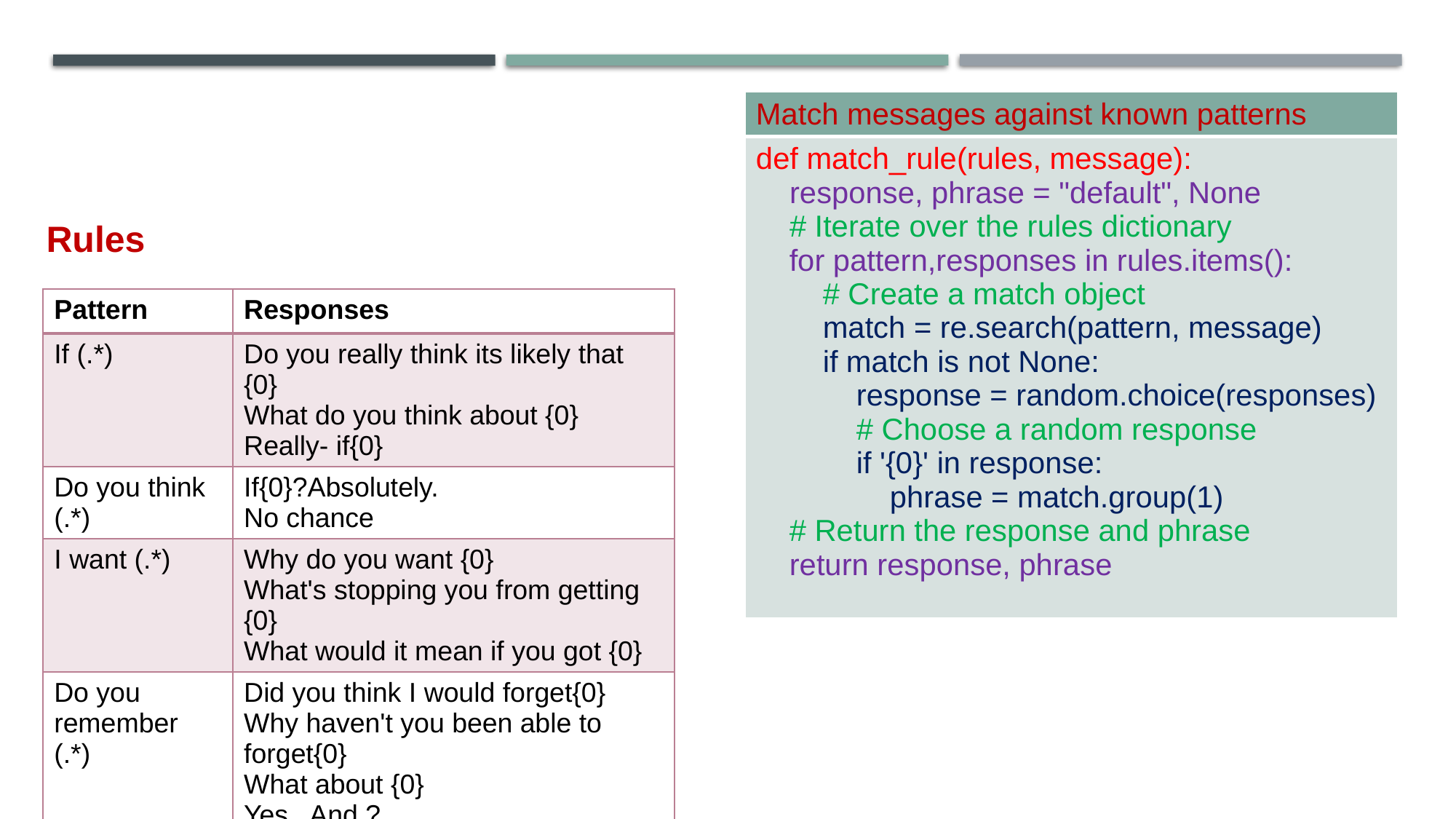

| Match messages against known patterns |
| --- |
| def match\_rule(rules, message):      response, phrase = "default", None      # Iterate over the rules dictionary      for pattern,responses in rules.items():          # Create a match object          match = re.search(pattern, message)          if match is not None:              response = random.choice(responses)              # Choose a random response              if '{0}' in response:                  phrase = match.group(1)      # Return the response and phrase      return response, phrase |
Rules
| Pattern | Responses |
| --- | --- |
| If (.\*) | Do you really think its likely that {0} What do you think about {0} Really- if{0} |
| Do you think (.\*) | If{0}?Absolutely. No chance |
| I want (.\*) | Why do you want {0} What's stopping you from getting {0} What would it mean if you got {0} |
| Do you remember (.\*) | Did you think I would forget{0} Why haven't you been able to forget{0} What about {0} Yes.. And ? |